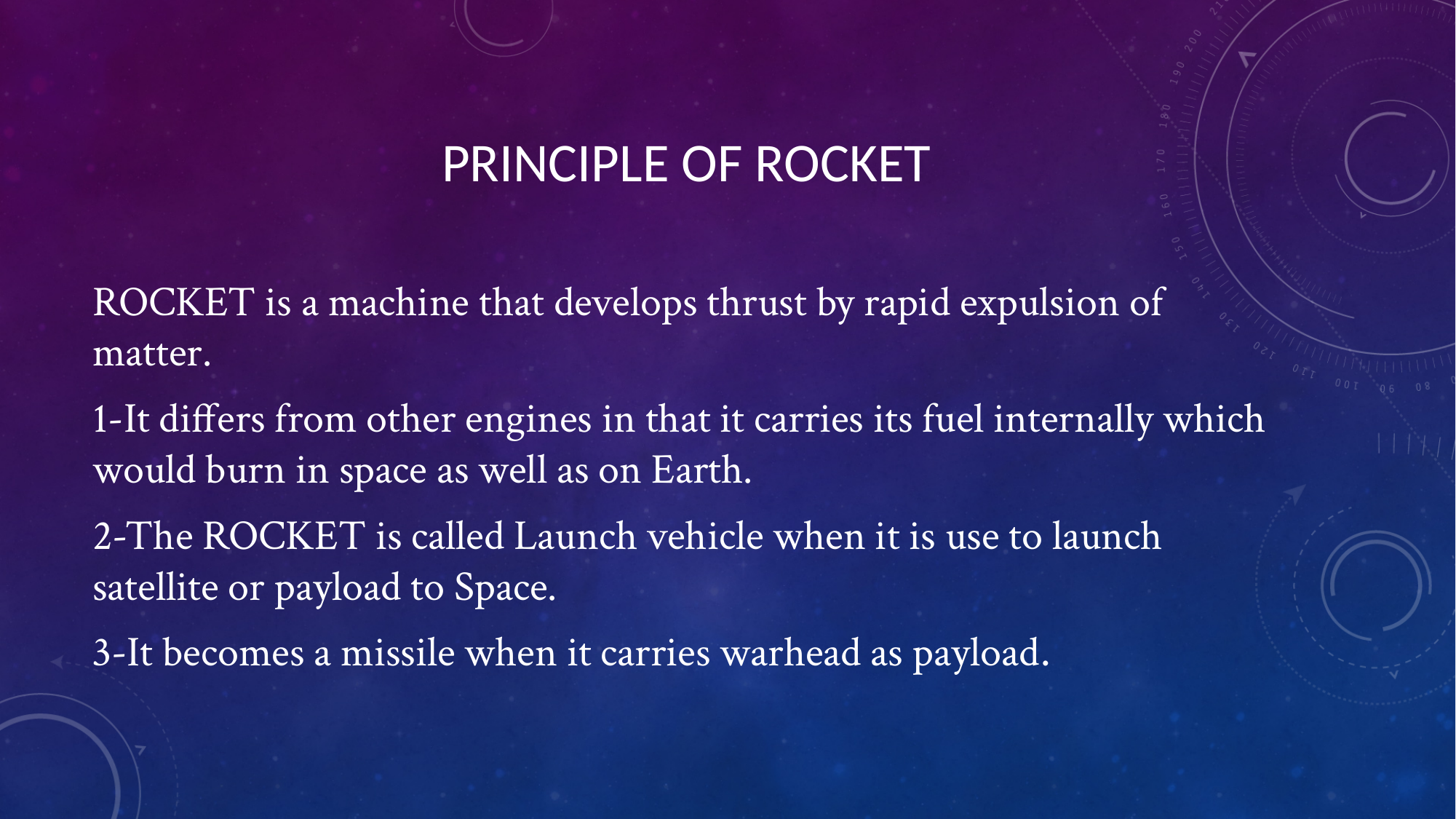

# Principle of rocket
ROCKET is a machine that develops thrust by rapid expulsion of matter.
1-It differs from other engines in that it carries its fuel internally which would burn in space as well as on Earth.
2-The ROCKET is called Launch vehicle when it is use to launch satellite or payload to Space.
3-It becomes a missile when it carries warhead as payload.